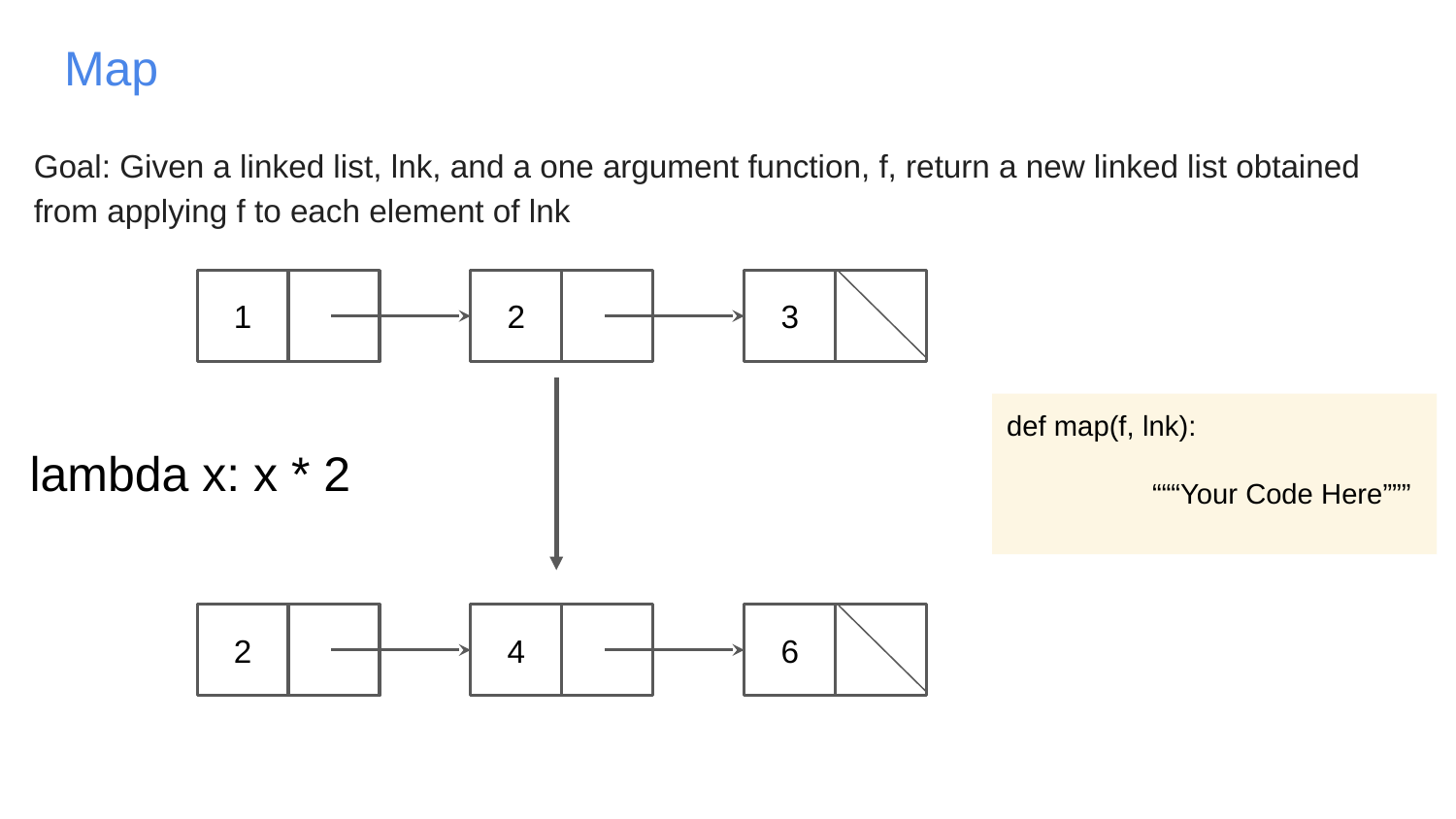

# Map
Goal: Given a linked list, lnk, and a one argument function, f, return a new linked list obtained from applying f to each element of lnk
1

2

3

def map(f, lnk):

	“““Your Code Here”””
lambda x: x * 2
2

4

6